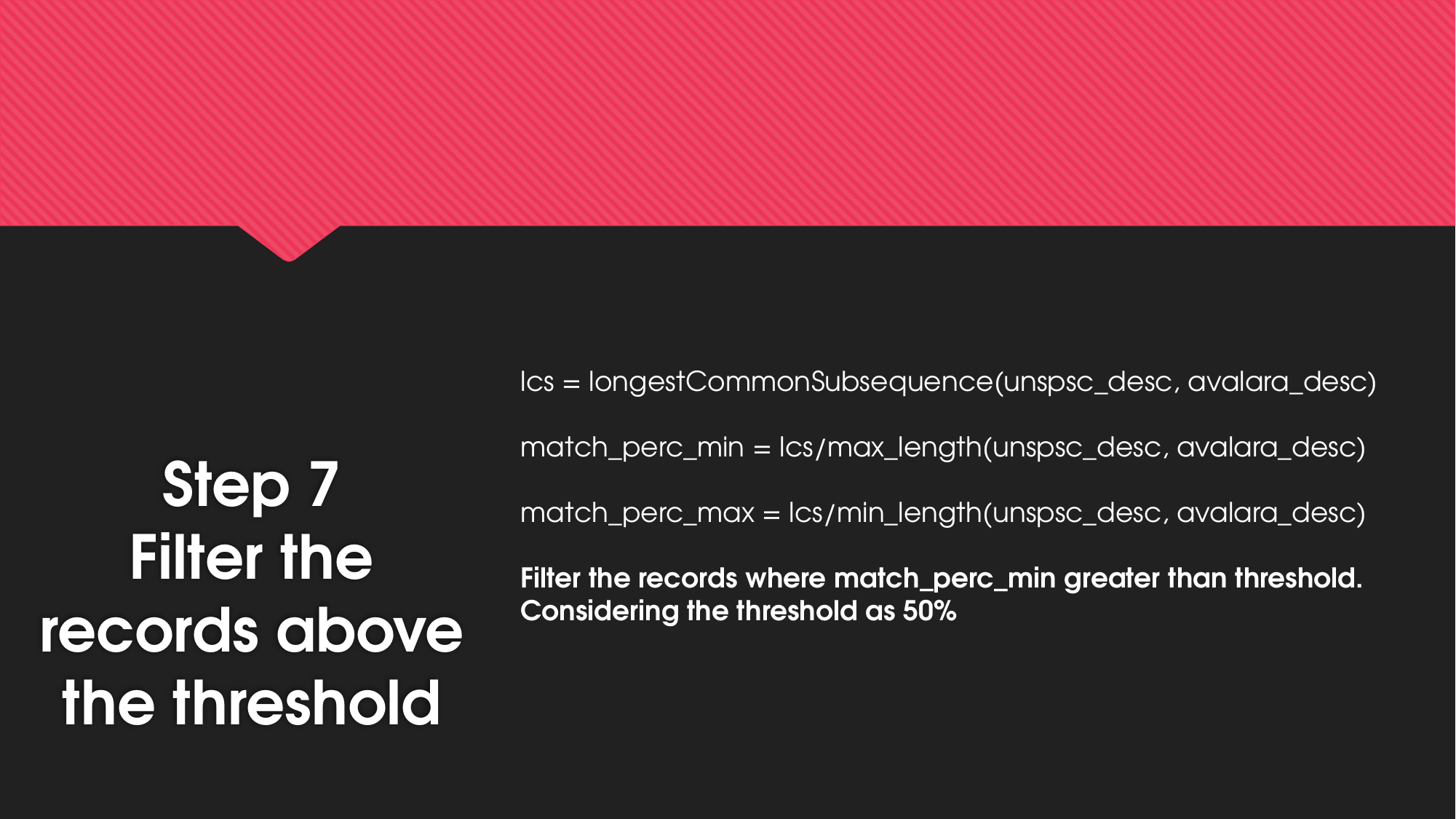

# Step 7 Filter the records above the threshold
lcs = longestCommonSubsequence(unspsc_desc, avalara_desc)

match_perc_min = lcs/max_length(unspsc_desc, avalara_desc)

match_perc_max = lcs/min_length(unspsc_desc, avalara_desc)

Filter the records where match_perc_min greater than threshold.
Considering the threshold as 50%